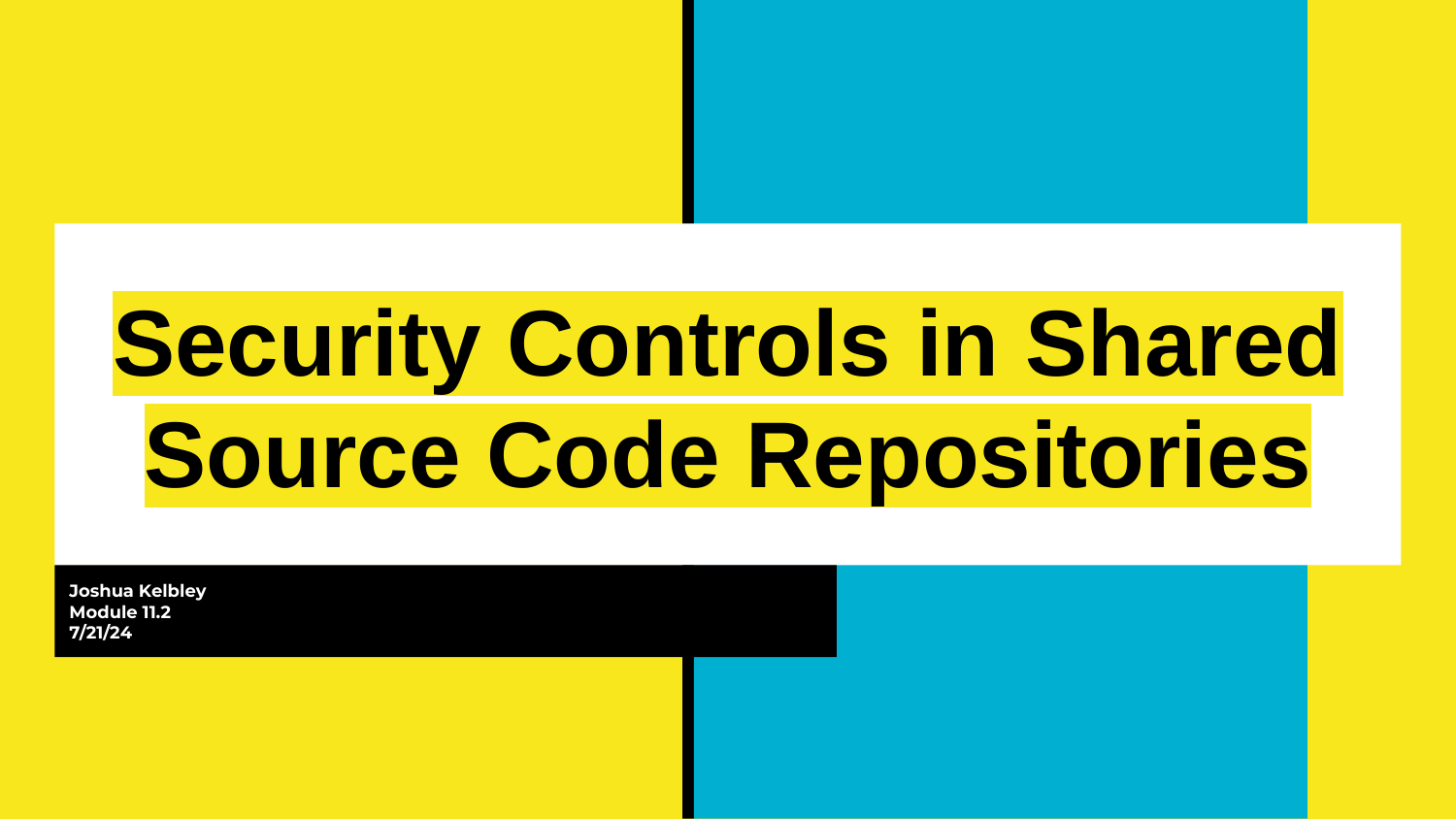

# Security Controls in Shared Source Code Repositories
Joshua Kelbley
Module 11.2
7/21/24